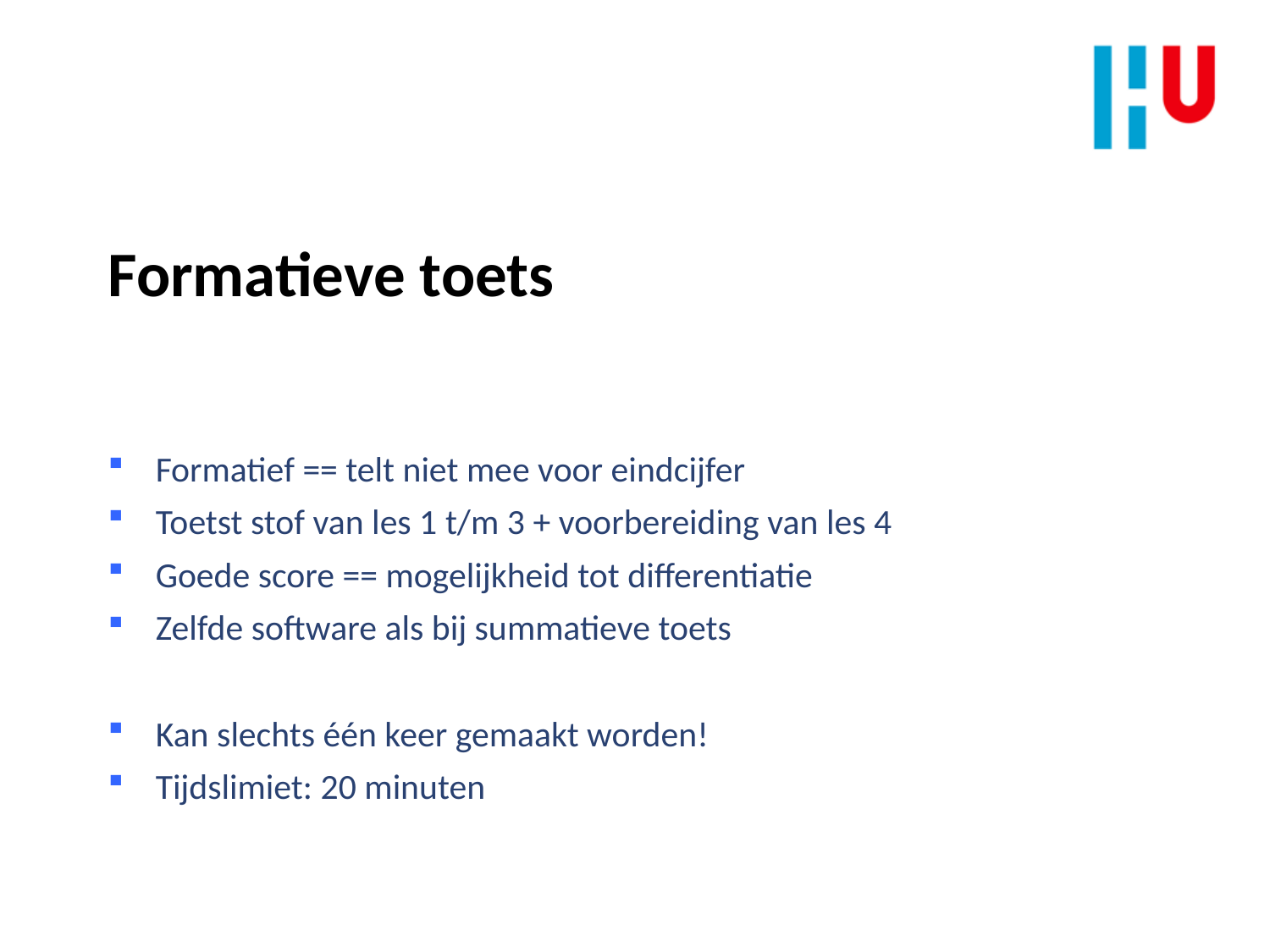

Formatieve toets
Formatief == telt niet mee voor eindcijfer
Toetst stof van les 1 t/m 3 + voorbereiding van les 4
Goede score == mogelijkheid tot differentiatie
Zelfde software als bij summatieve toets

Kan slechts één keer gemaakt worden!
Tijdslimiet: 20 minuten